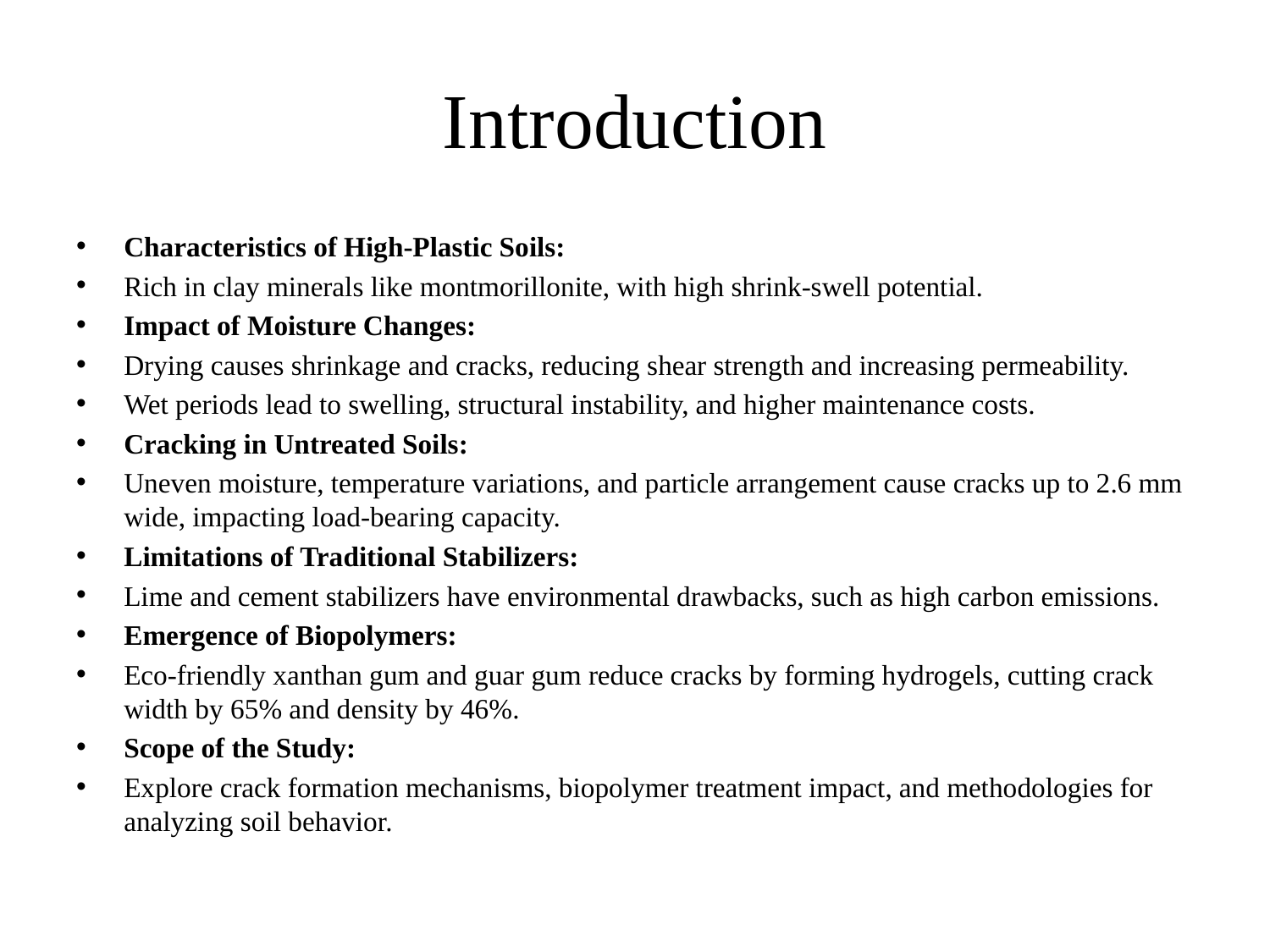

# Introduction
Characteristics of High-Plastic Soils:
Rich in clay minerals like montmorillonite, with high shrink-swell potential.
Impact of Moisture Changes:
Drying causes shrinkage and cracks, reducing shear strength and increasing permeability.
Wet periods lead to swelling, structural instability, and higher maintenance costs.
Cracking in Untreated Soils:
Uneven moisture, temperature variations, and particle arrangement cause cracks up to 2.6 mm wide, impacting load-bearing capacity.
Limitations of Traditional Stabilizers:
Lime and cement stabilizers have environmental drawbacks, such as high carbon emissions.
Emergence of Biopolymers:
Eco-friendly xanthan gum and guar gum reduce cracks by forming hydrogels, cutting crack width by 65% and density by 46%.
Scope of the Study:
Explore crack formation mechanisms, biopolymer treatment impact, and methodologies for analyzing soil behavior.